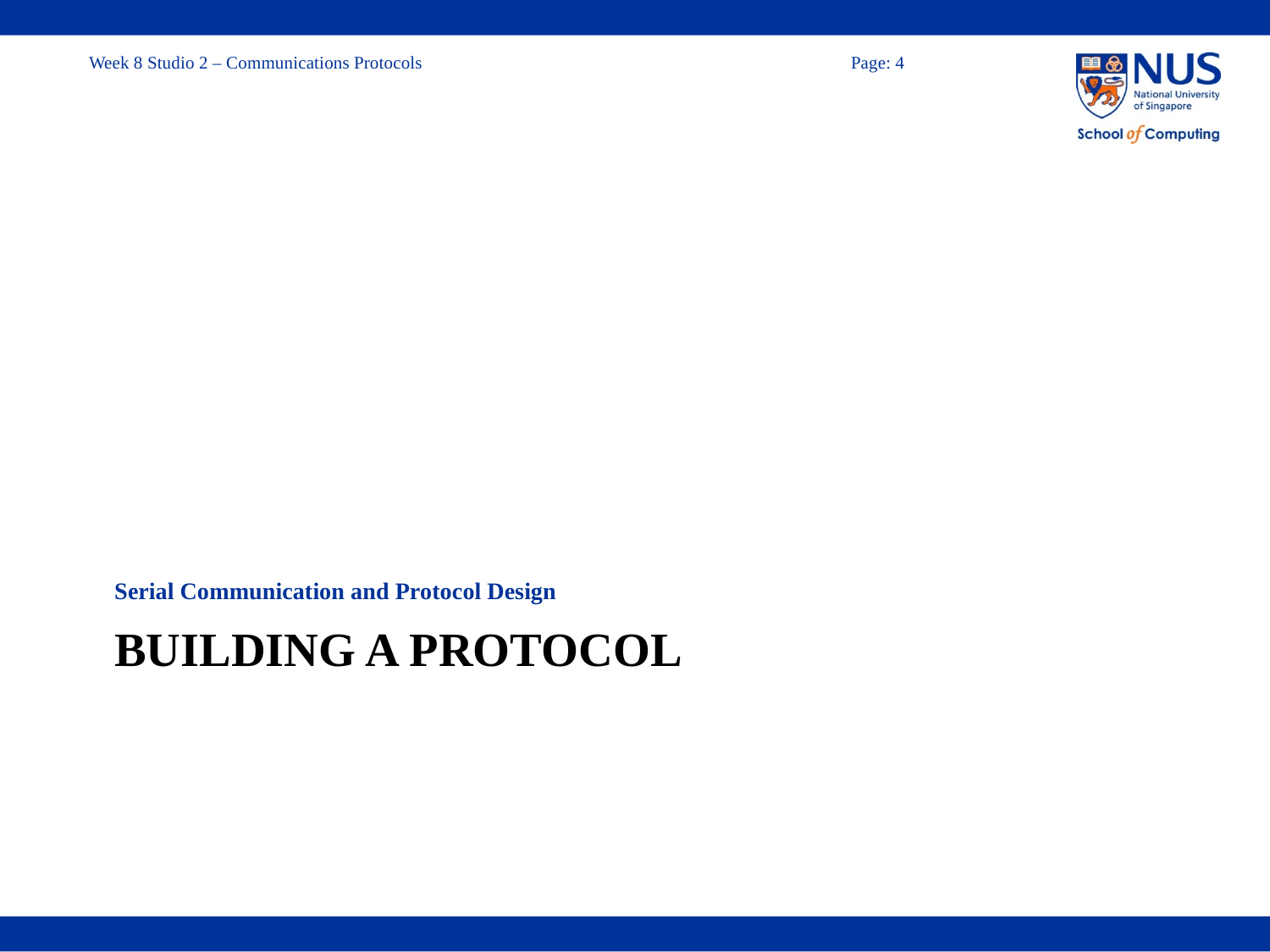

Serial Communication and Protocol Design
# Building a protocol